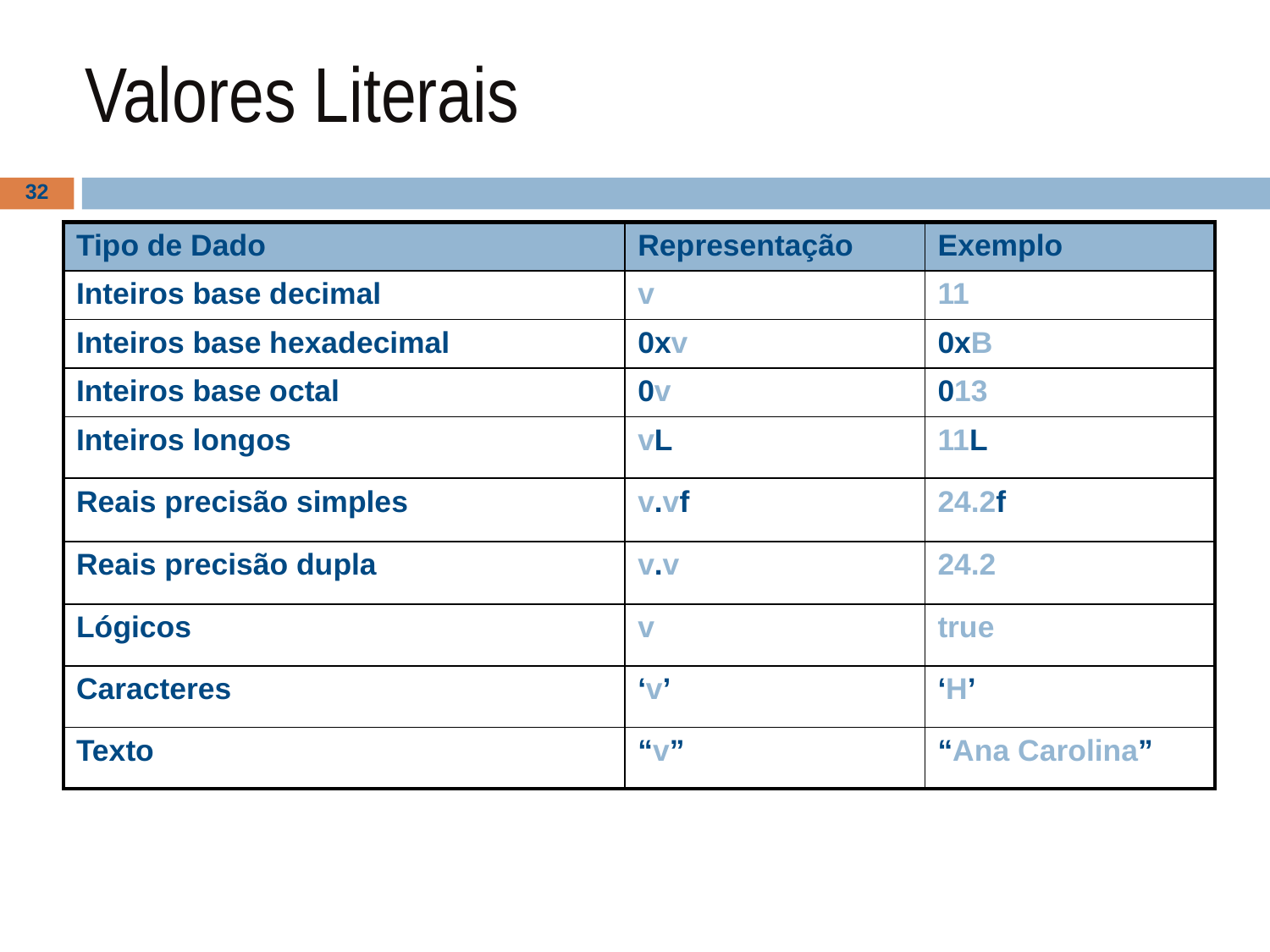

# Valores Literais
32
| Tipo de Dado | Representação | Exemplo |
| --- | --- | --- |
| Inteiros base decimal | v | 11 |
| Inteiros base hexadecimal | 0xv | 0xB |
| Inteiros base octal | 0v | 013 |
| Inteiros longos | vL | 11L |
| Reais precisão simples | v.vf | 24.2f |
| Reais precisão dupla | v.v | 24.2 |
| Lógicos | v | true |
| Caracteres | ‘v’ | ‘H’ |
| Texto | “v” | “Ana Carolina” |